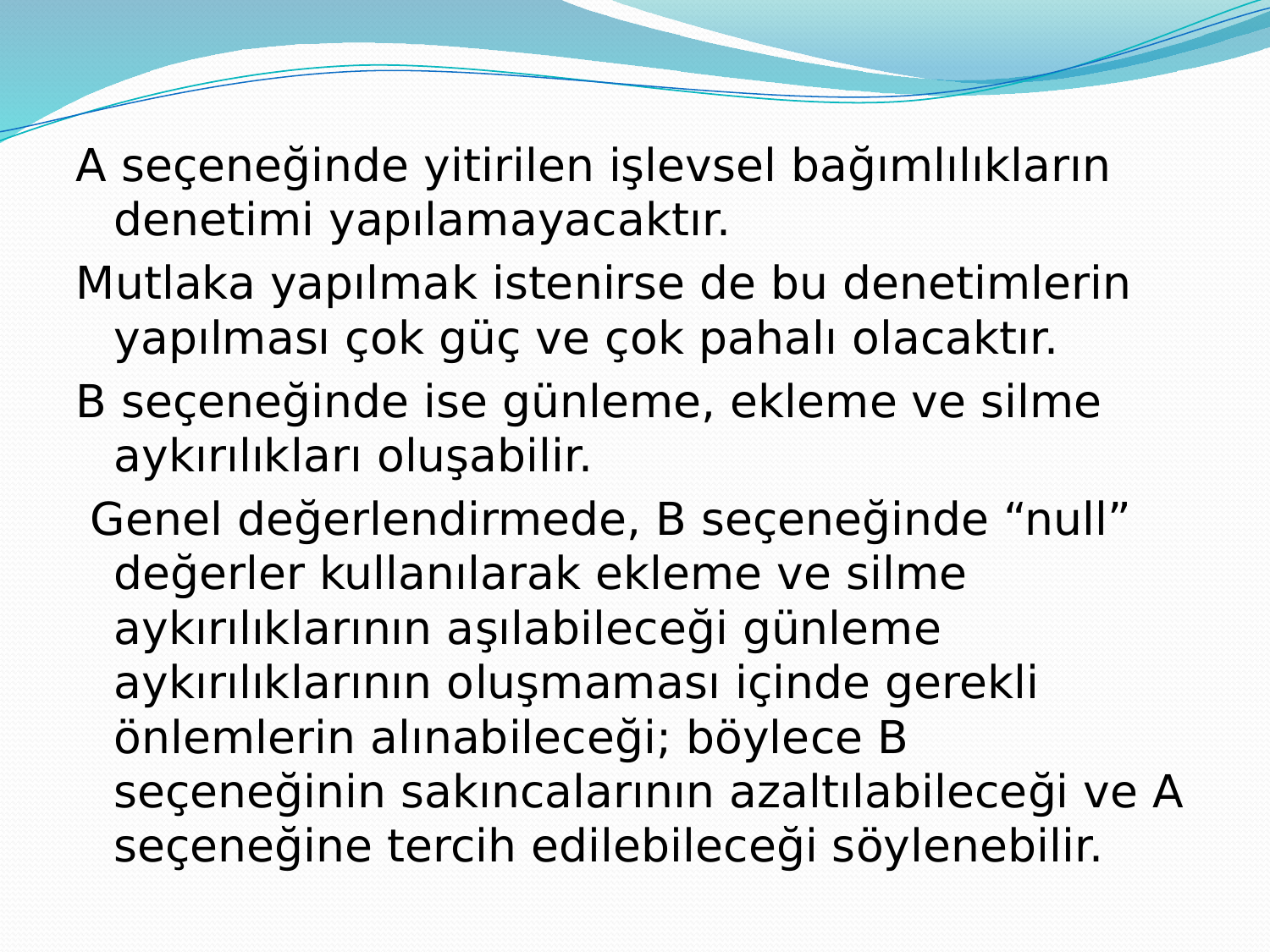

A seçeneğinde yitirilen işlevsel bağımlılıkların denetimi yapılamayacaktır.
Mutlaka yapılmak istenirse de bu denetimlerin yapılması çok güç ve çok pahalı olacaktır.
B seçeneğinde ise günleme, ekleme ve silme aykırılıkları oluşabilir.
 Genel değerlendirmede, B seçeneğinde “null” değerler kullanılarak ekleme ve silme aykırılıklarının aşılabileceği günleme aykırılıklarının oluşmaması içinde gerekli önlemlerin alınabileceği; böylece B seçeneğinin sakıncalarının azaltılabileceği ve A seçeneğine tercih edilebileceği söylenebilir.